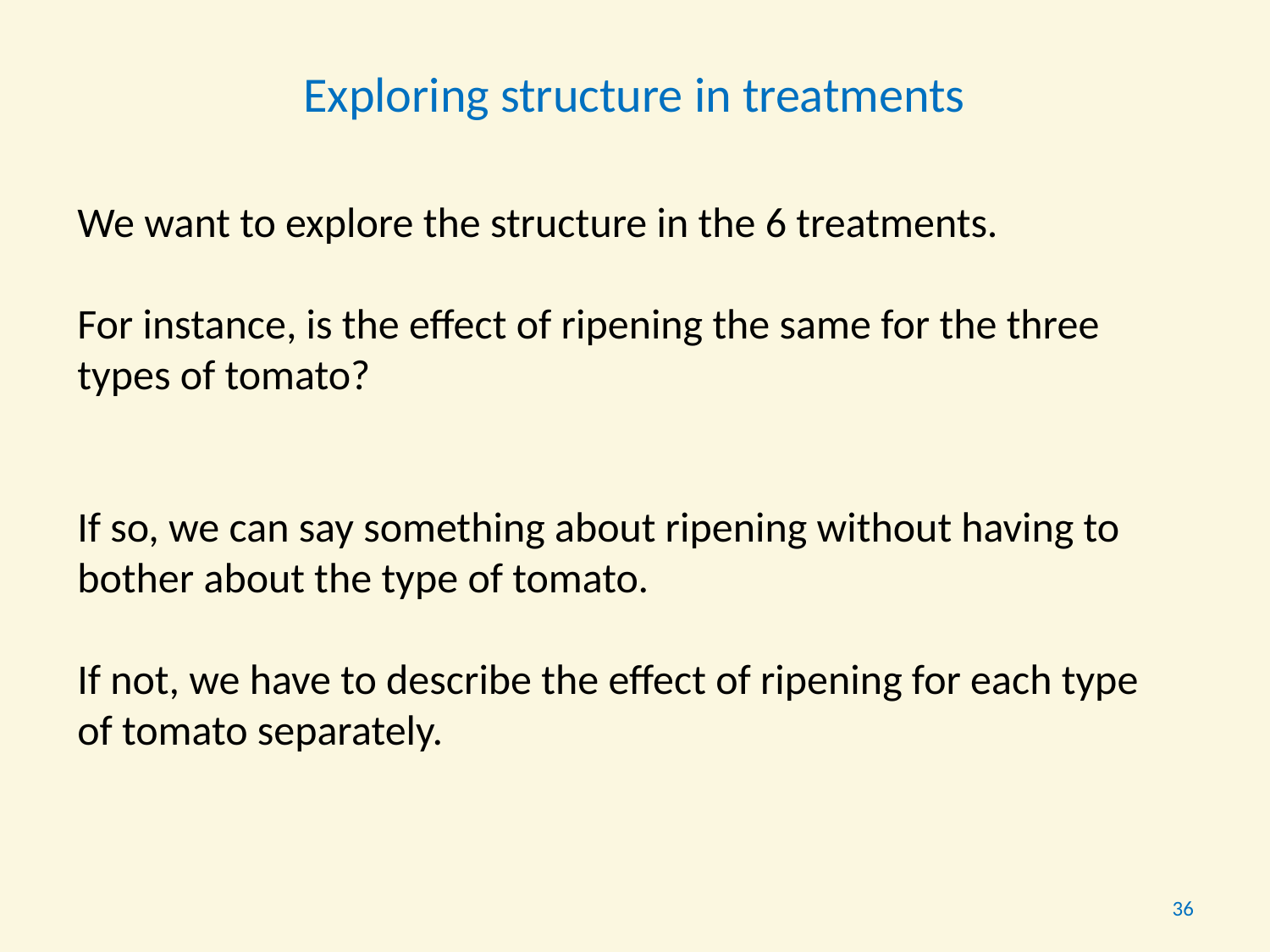

Exploring structure in treatments
We want to explore the structure in the 6 treatments.

For instance, is the effect of ripening the same for the three types of tomato?

If so, we can say something about ripening without having to bother about the type of tomato.

If not, we have to describe the effect of ripening for each type of tomato separately.
36